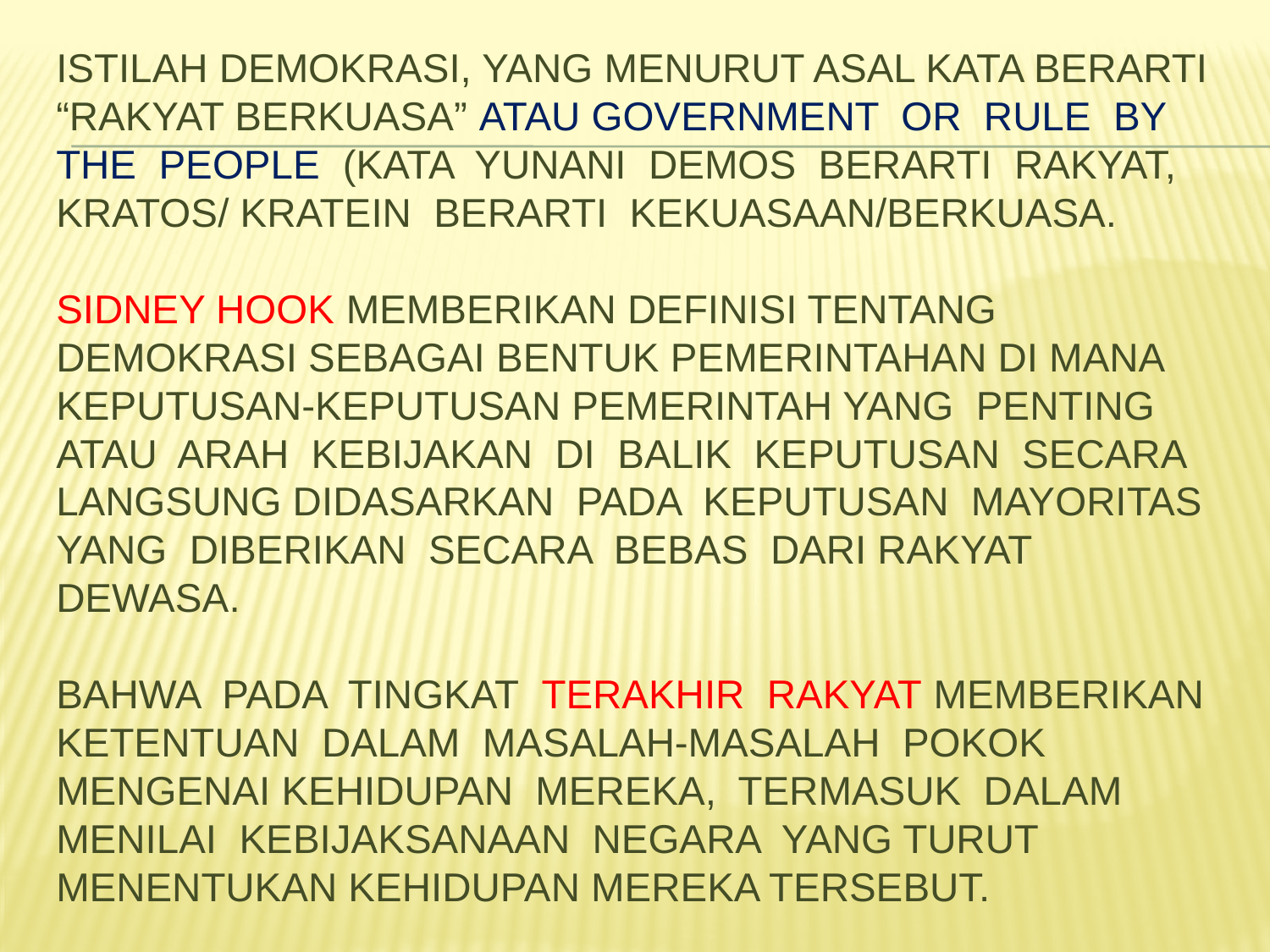

# istilah demokrasi, yang menurut asal kata berarti “rakyat berkuasa” atau government  or  rule  by  the  people  (kata  Yunani  demos  berarti  rakyat,  kratos/ kratein  berarti  kekuasaan/berkuasa. Sidney Hook memberikan definisi tentang demokrasi sebagai bentuk pemerintahan di mana keputusan-keputusan pemerintah yang  penting  atau  arah  kebijakan  di  balik  keputusan  secara  langsung didasarkan  pada  keputusan  mayoritas  yang  diberikan  secara  bebas  dari rakyat  dewasa. bahwa  pada  tingkat  terakhir  rakyat memberikan  ketentuan  dalam  masalah-masalah  pokok  mengenai kehidupan  mereka,  termasuk  dalam  menilai  kebijaksanaan  negara  yang turut menentukan kehidupan mereka tersebut.